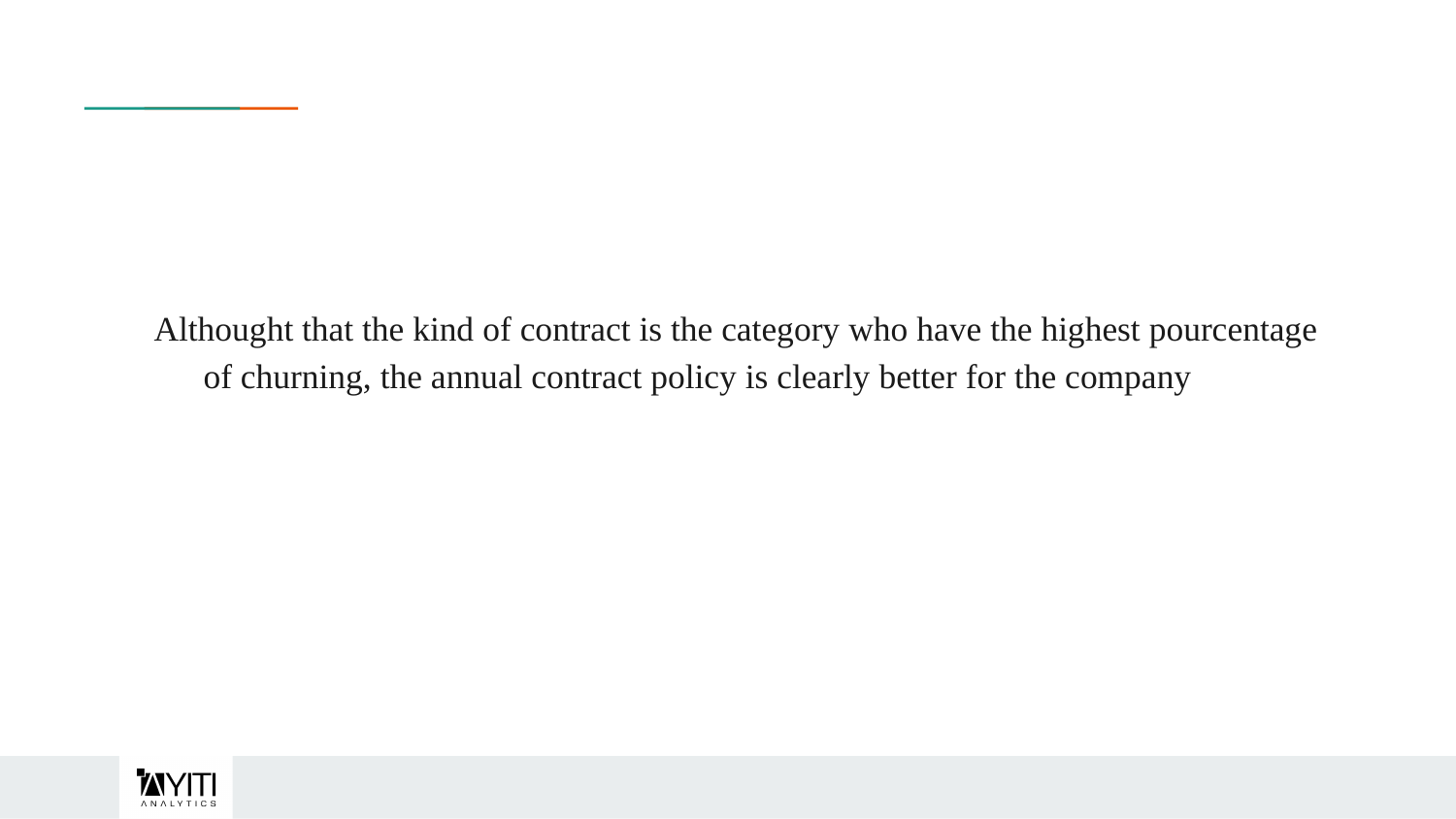

Althought that the kind of contract is the category who have the highest pourcentage of churning, the annual contract policy is clearly better for the company